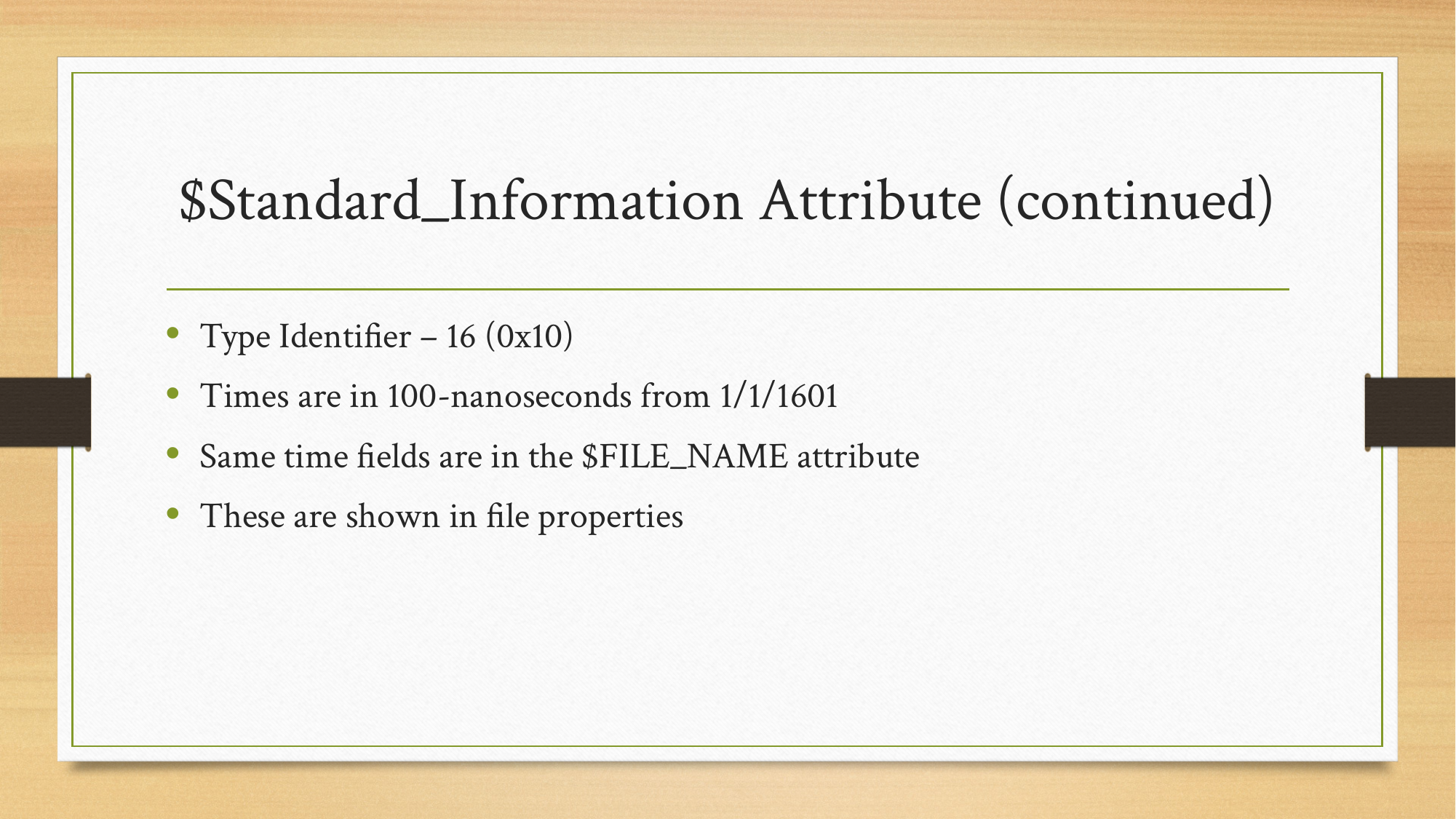

# $Standard_Information Attribute (continued)
Type Identifier – 16 (0x10)
Times are in 100-nanoseconds from 1/1/1601
Same time fields are in the $FILE_NAME attribute
These are shown in file properties